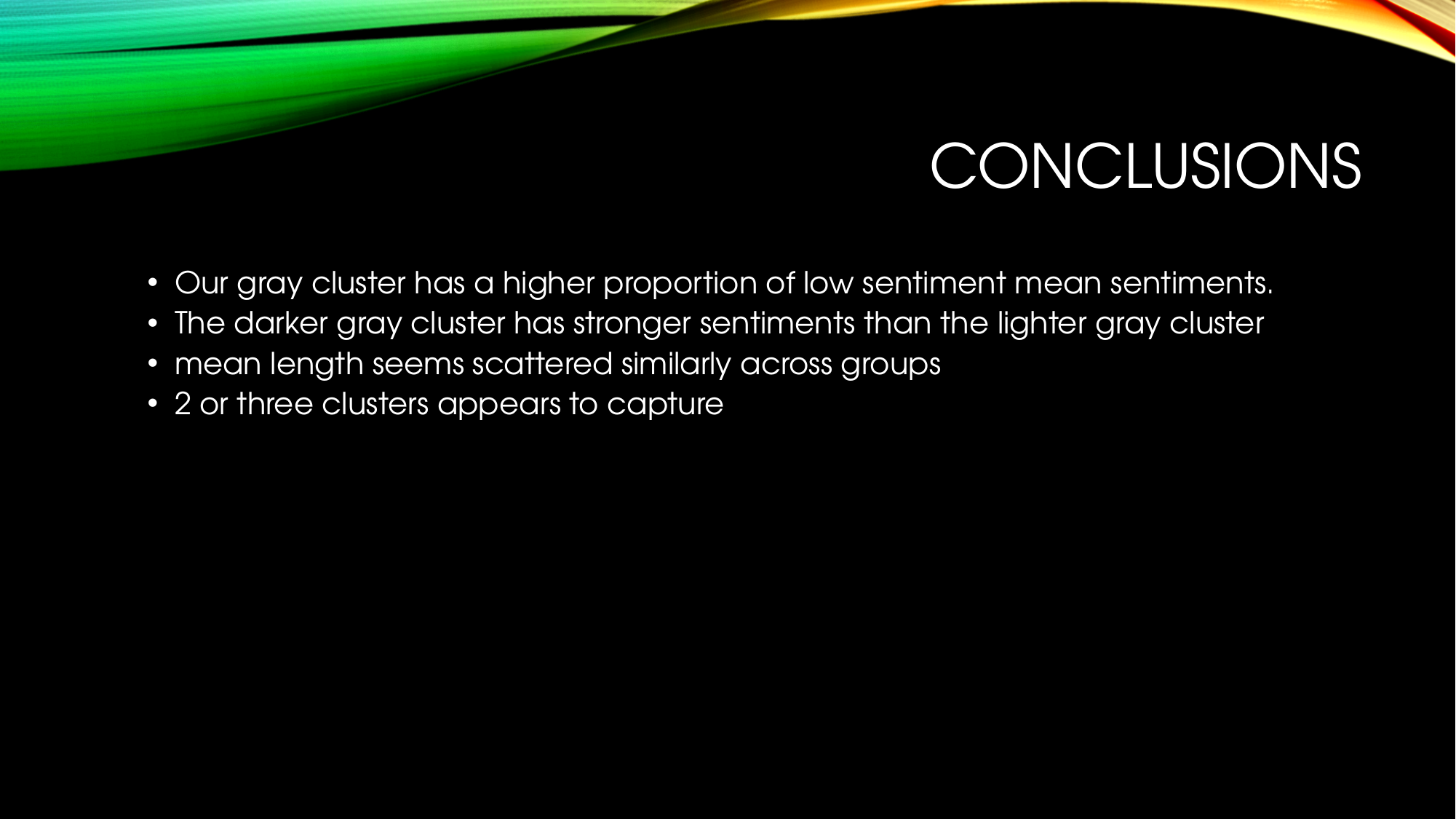

# Conclusions
Our gray cluster has a higher proportion of low sentiment mean sentiments.
The darker gray cluster has stronger sentiments than the lighter gray cluster
mean length seems scattered similarly across groups
2 or three clusters appears to capture